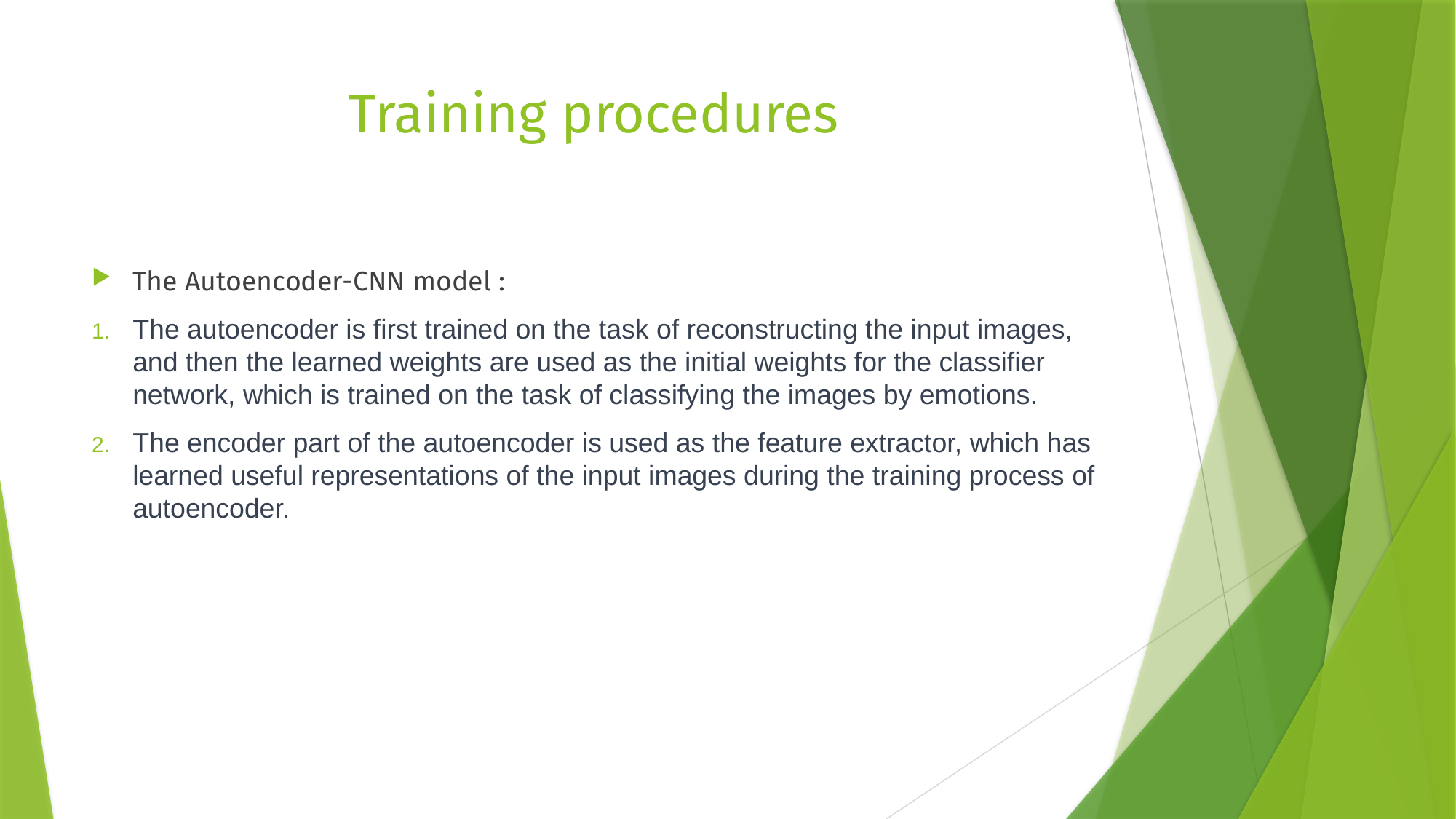

# Training procedures
The Autoencoder-CNN model :
The autoencoder is first trained on the task of reconstructing the input images, and then the learned weights are used as the initial weights for the classifier network, which is trained on the task of classifying the images by emotions.
The encoder part of the autoencoder is used as the feature extractor, which has learned useful representations of the input images during the training process of autoencoder.